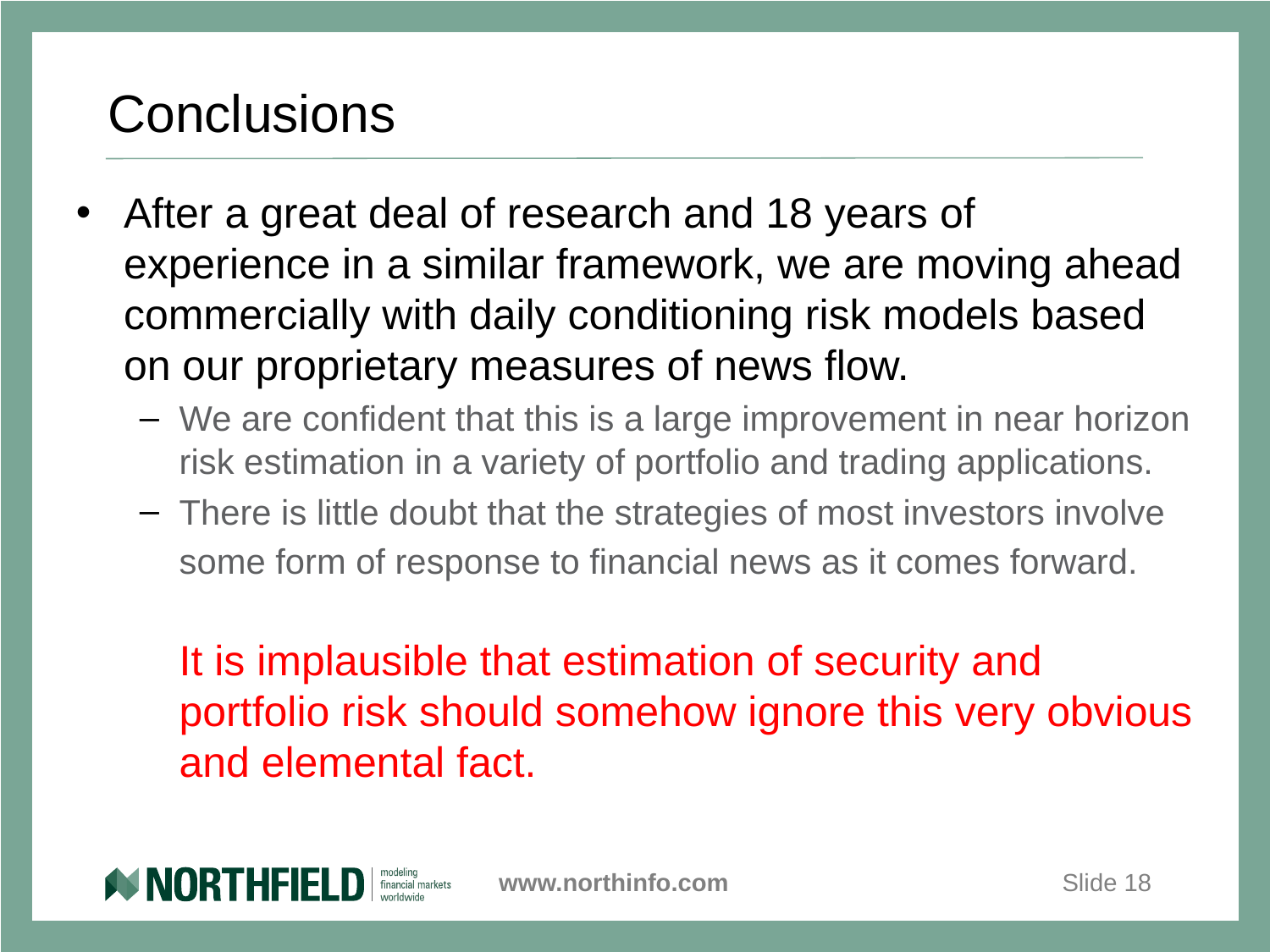

# Conclusions
After a great deal of research and 18 years of experience in a similar framework, we are moving ahead commercially with daily conditioning risk models based on our proprietary measures of news flow.
We are confident that this is a large improvement in near horizon risk estimation in a variety of portfolio and trading applications.
There is little doubt that the strategies of most investors involve some form of response to financial news as it comes forward.
It is implausible that estimation of security and portfolio risk should somehow ignore this very obvious and elemental fact.